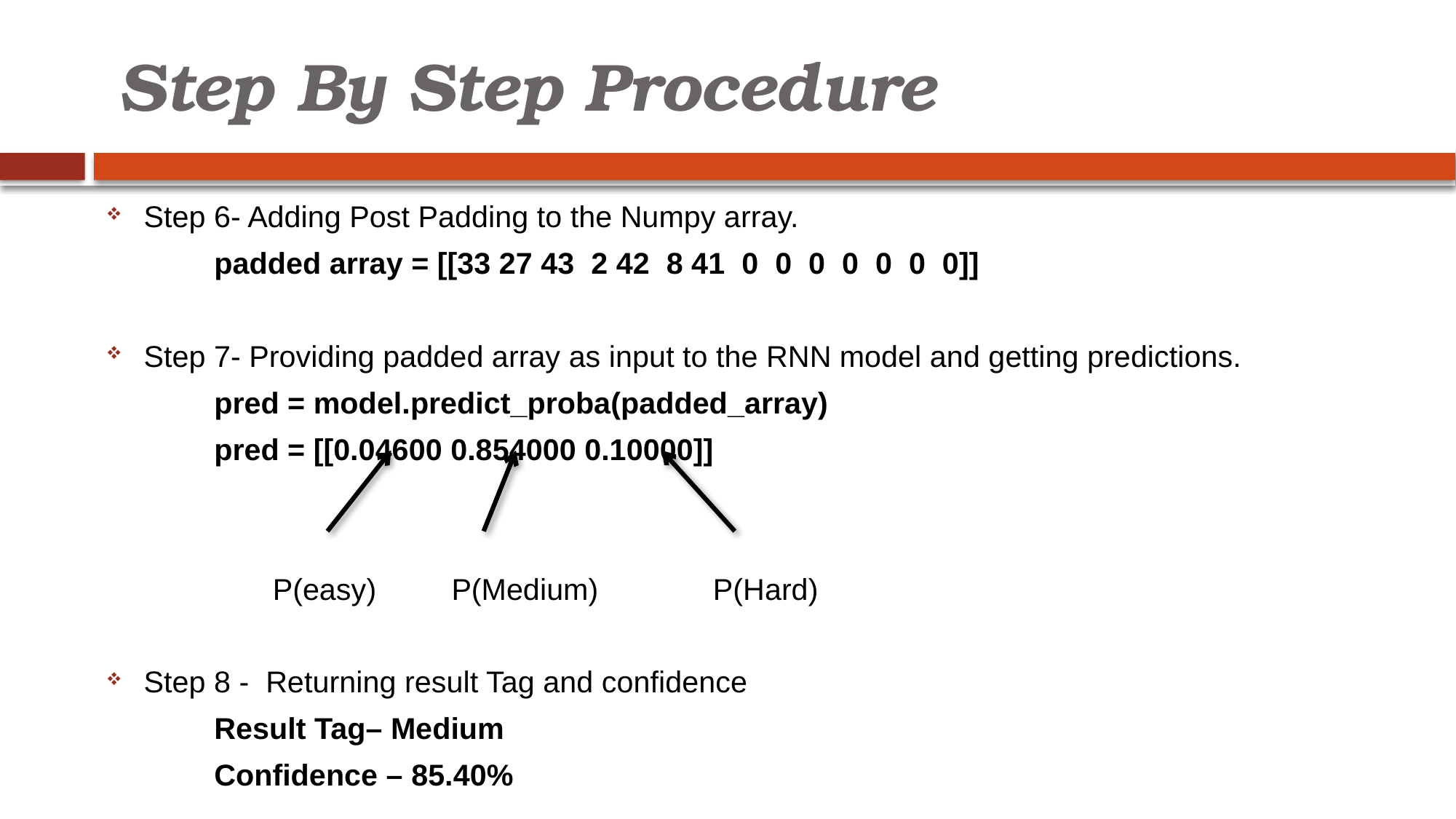

# Step By Step Procedure
Step 6- Adding Post Padding to the Numpy array.
	padded array = [[33 27 43  2 42  8 41  0  0  0  0  0  0  0]]

Step 7- Providing padded array as input to the RNN model and getting predictions.
	pred = model.predict_proba(padded_array)
	pred = [[0.04600 0.854000 0.10000]]

	       P(easy)         P(Medium)	        P(Hard)

Step 8 -  Returning result Tag and confidence
	Result Tag– Medium
	Confidence – 85.40%